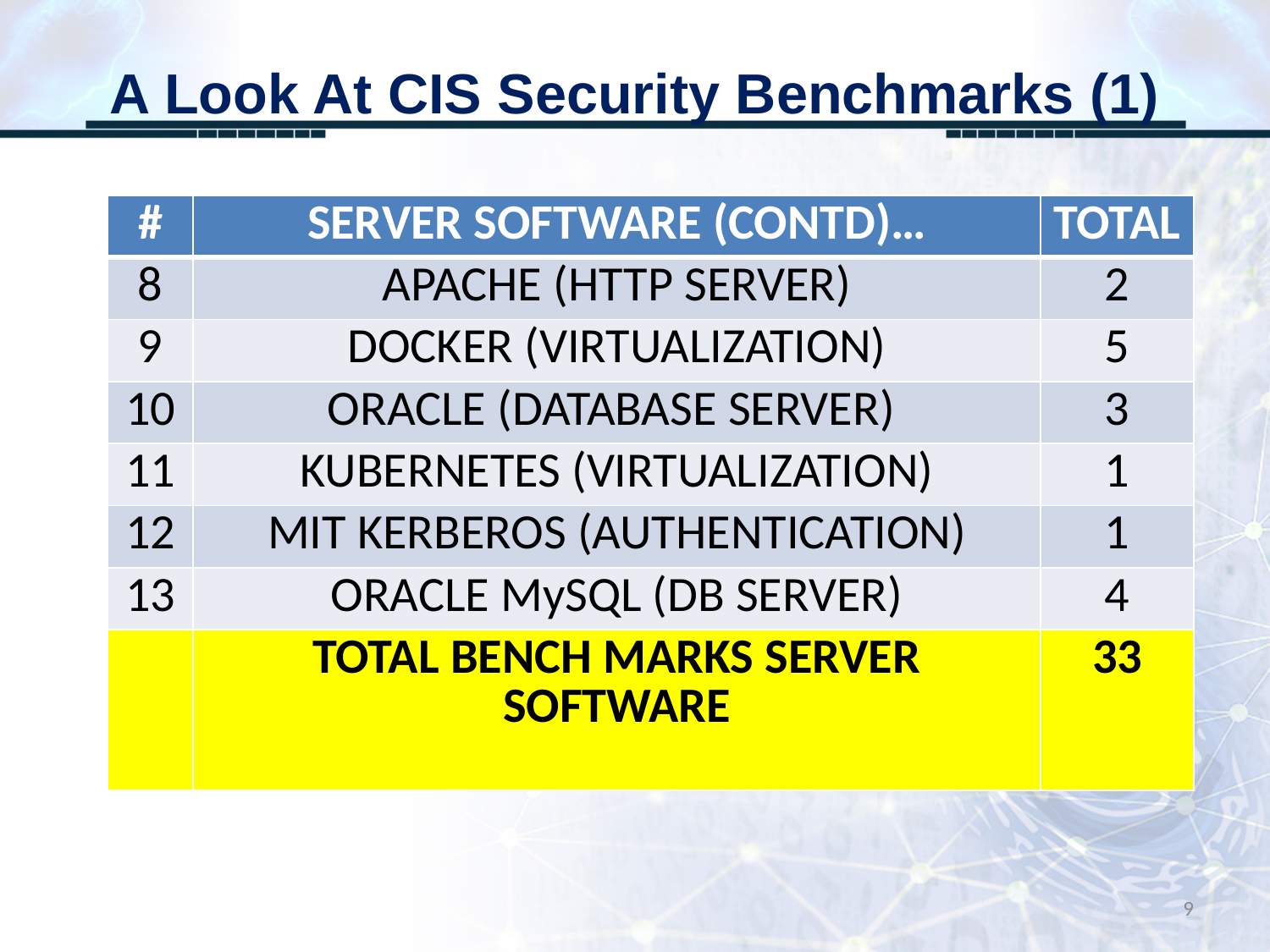

# A Look At CIS Security Benchmarks (1)
| # | SERVER SOFTWARE (CONTD)… | TOTAL |
| --- | --- | --- |
| 8 | APACHE (HTTP SERVER) | 2 |
| 9 | DOCKER (VIRTUALIZATION) | 5 |
| 10 | ORACLE (DATABASE SERVER) | 3 |
| 11 | KUBERNETES (VIRTUALIZATION) | 1 |
| 12 | MIT KERBEROS (AUTHENTICATION) | 1 |
| 13 | ORACLE MySQL (DB SERVER) | 4 |
|  | TOTAL BENCH MARKS SERVER SOFTWARE | 33 |
9